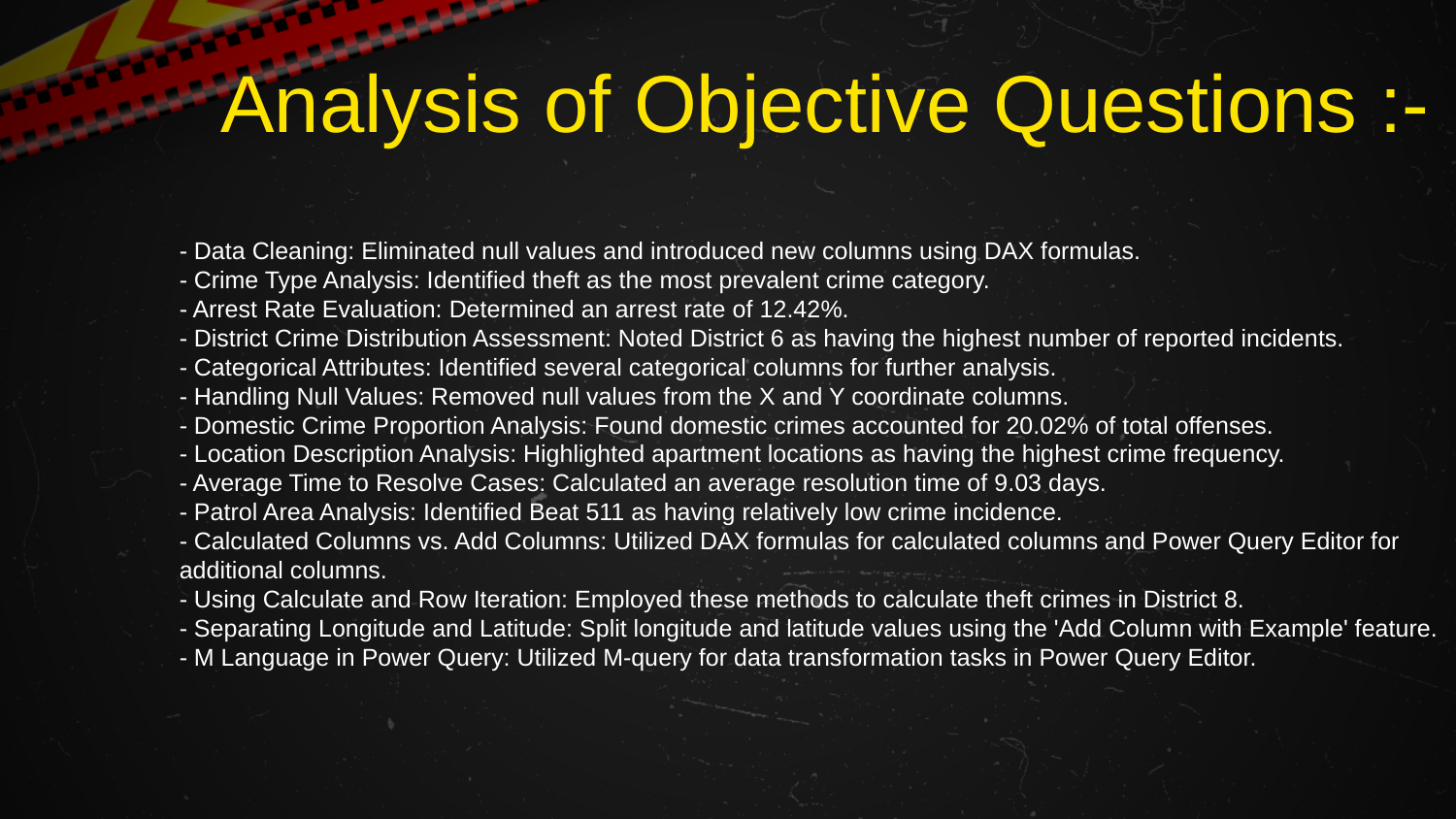

# Analysis of Objective Questions :-
- Data Cleaning: Eliminated null values and introduced new columns using DAX formulas.
- Crime Type Analysis: Identified theft as the most prevalent crime category.
- Arrest Rate Evaluation: Determined an arrest rate of 12.42%.
- District Crime Distribution Assessment: Noted District 6 as having the highest number of reported incidents.
- Categorical Attributes: Identified several categorical columns for further analysis.
- Handling Null Values: Removed null values from the X and Y coordinate columns.
- Domestic Crime Proportion Analysis: Found domestic crimes accounted for 20.02% of total offenses.
- Location Description Analysis: Highlighted apartment locations as having the highest crime frequency.
- Average Time to Resolve Cases: Calculated an average resolution time of 9.03 days.
- Patrol Area Analysis: Identified Beat 511 as having relatively low crime incidence.
- Calculated Columns vs. Add Columns: Utilized DAX formulas for calculated columns and Power Query Editor for additional columns.
- Using Calculate and Row Iteration: Employed these methods to calculate theft crimes in District 8.
- Separating Longitude and Latitude: Split longitude and latitude values using the 'Add Column with Example' feature.
- M Language in Power Query: Utilized M-query for data transformation tasks in Power Query Editor.